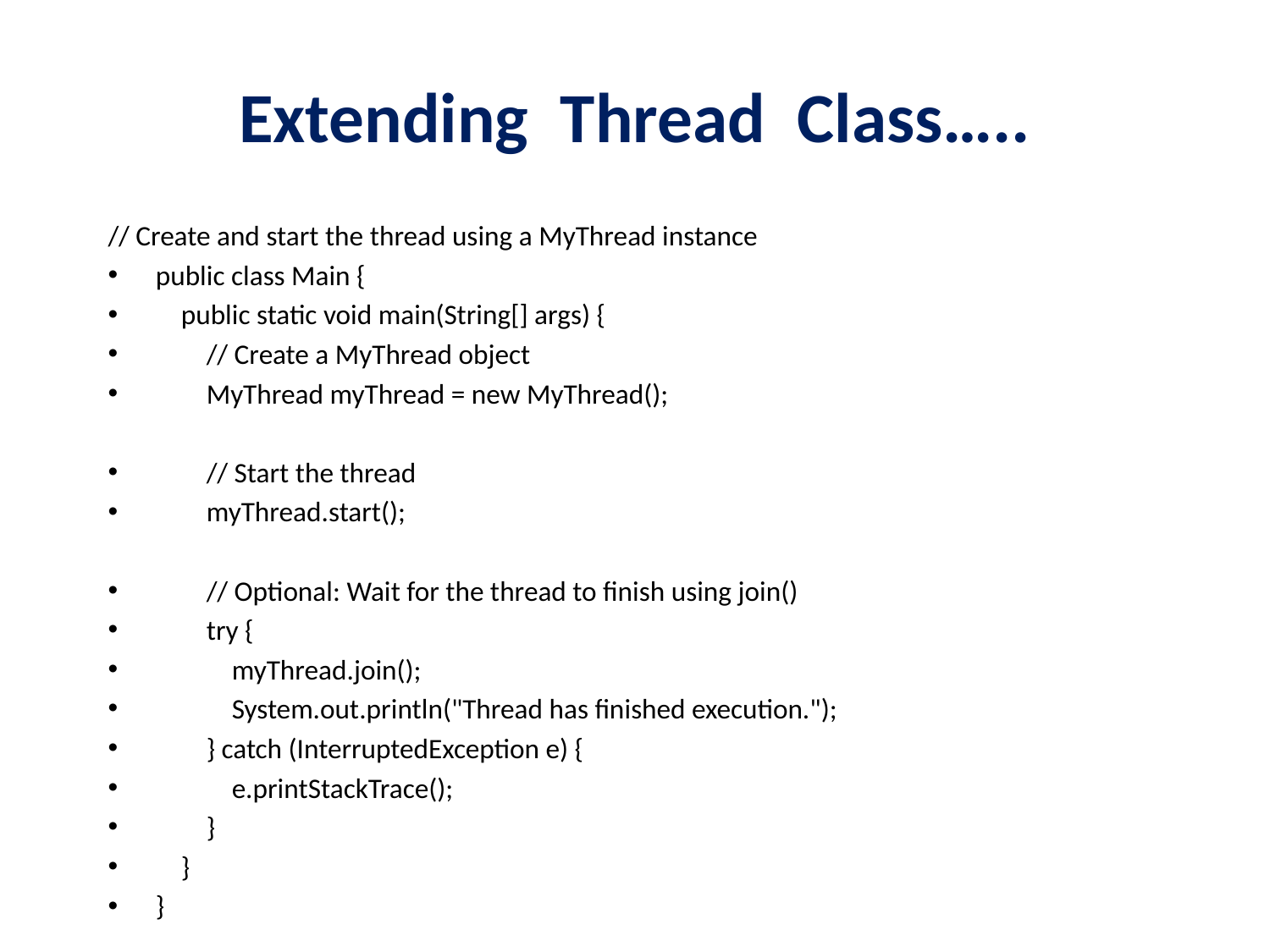

# Extending  Thread  Class…..
// Create and start the thread using a MyThread instance
public class Main {
    public static void main(String[] args) {
        // Create a MyThread object
        MyThread myThread = new MyThread();

        // Start the thread
        myThread.start();

        // Optional: Wait for the thread to finish using join()
        try {
            myThread.join();
            System.out.println("Thread has finished execution.");
        } catch (InterruptedException e) {
            e.printStackTrace();
        }
    }
}